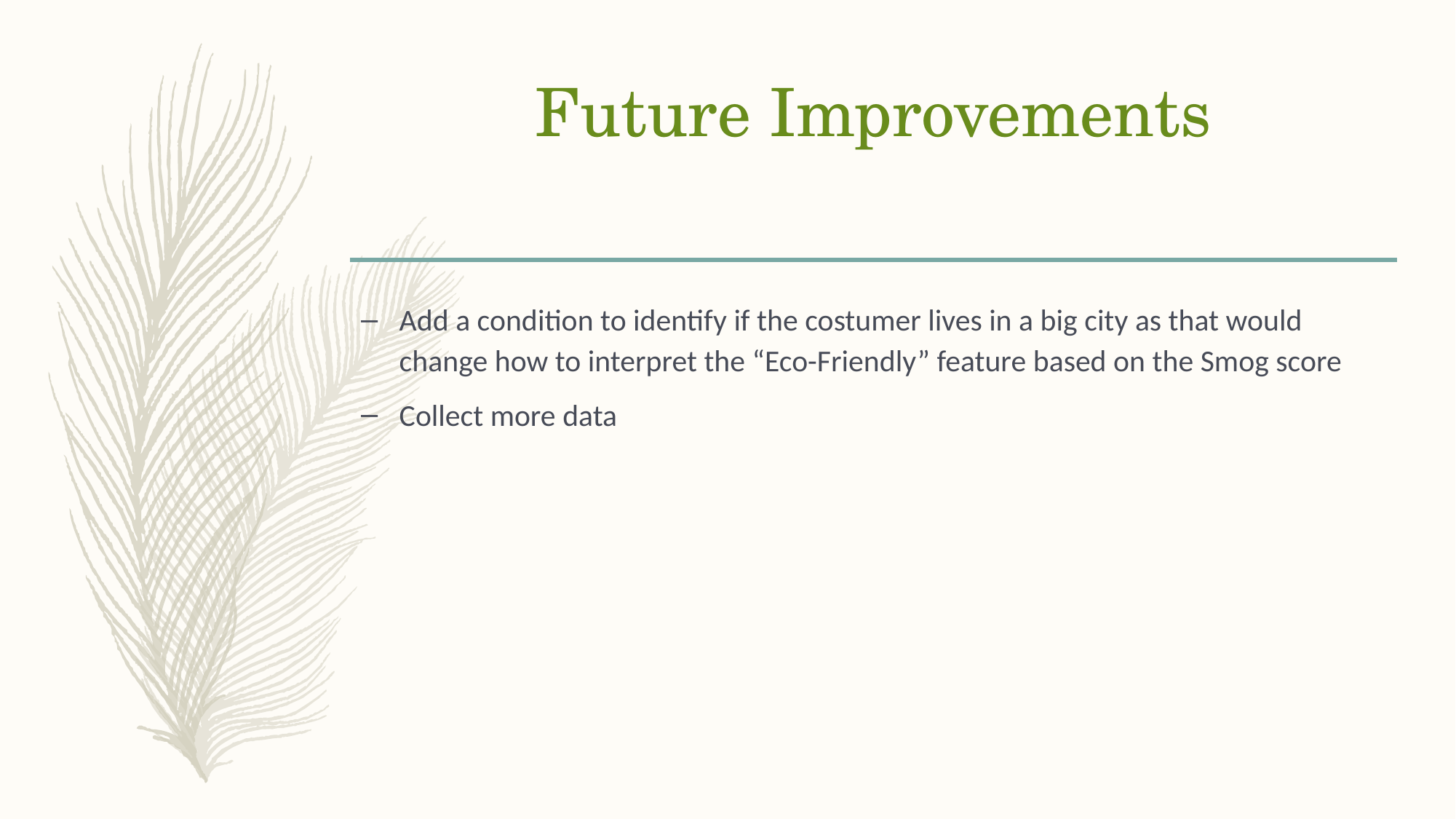

# Future Improvements
Add a condition to identify if the costumer lives in a big city as that would change how to interpret the “Eco-Friendly” feature based on the Smog score
Collect more data